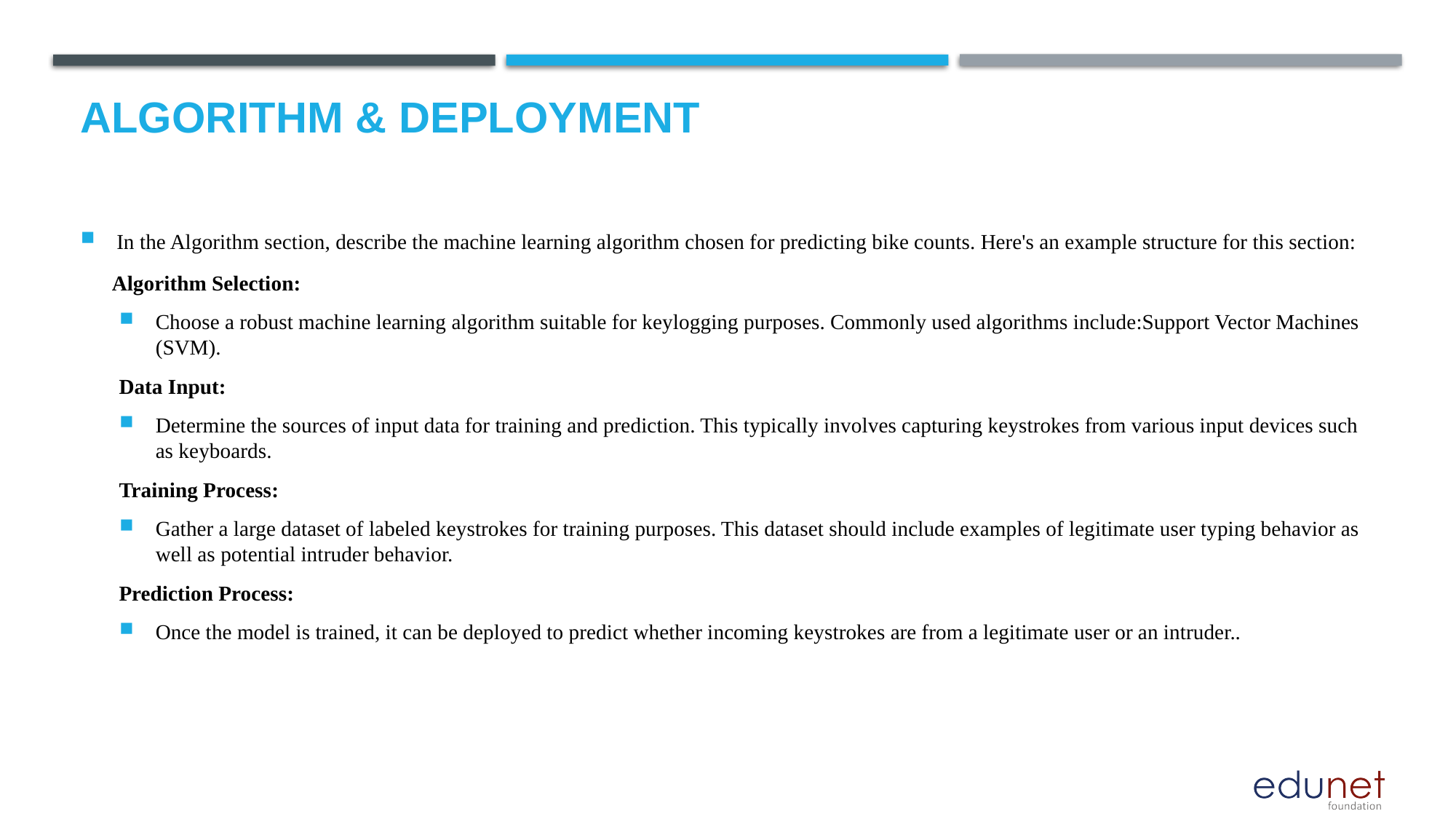

# Algorithm & Deployment
In the Algorithm section, describe the machine learning algorithm chosen for predicting bike counts. Here's an example structure for this section:
      Algorithm Selection:
Choose a robust machine learning algorithm suitable for keylogging purposes. Commonly used algorithms include:Support Vector Machines (SVM).
Data Input:
Determine the sources of input data for training and prediction. This typically involves capturing keystrokes from various input devices such as keyboards.
Training Process:
Gather a large dataset of labeled keystrokes for training purposes. This dataset should include examples of legitimate user typing behavior as well as potential intruder behavior.
Prediction Process:
Once the model is trained, it can be deployed to predict whether incoming keystrokes are from a legitimate user or an intruder..